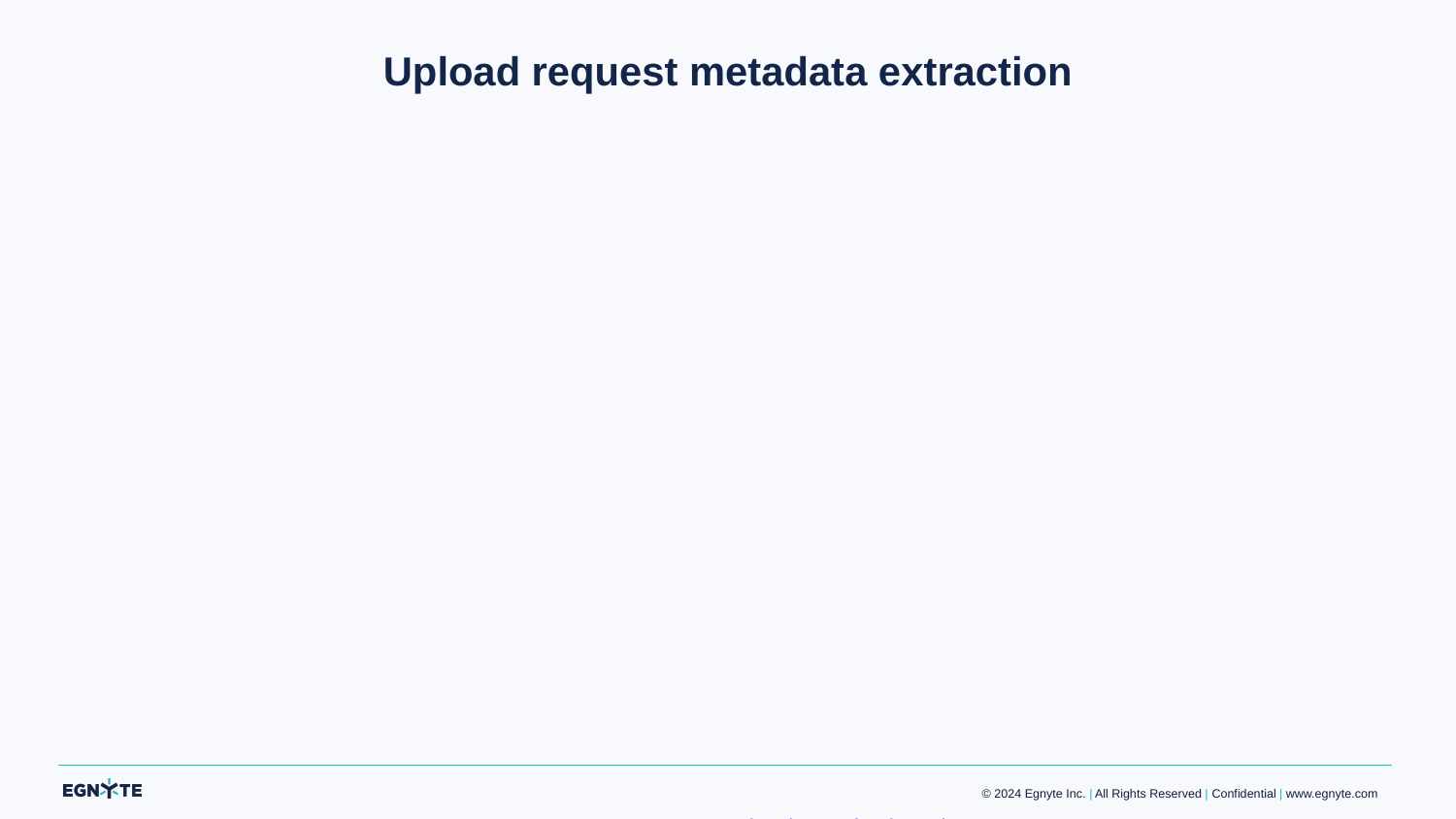

# Upload request metadata extraction

View in Productboard